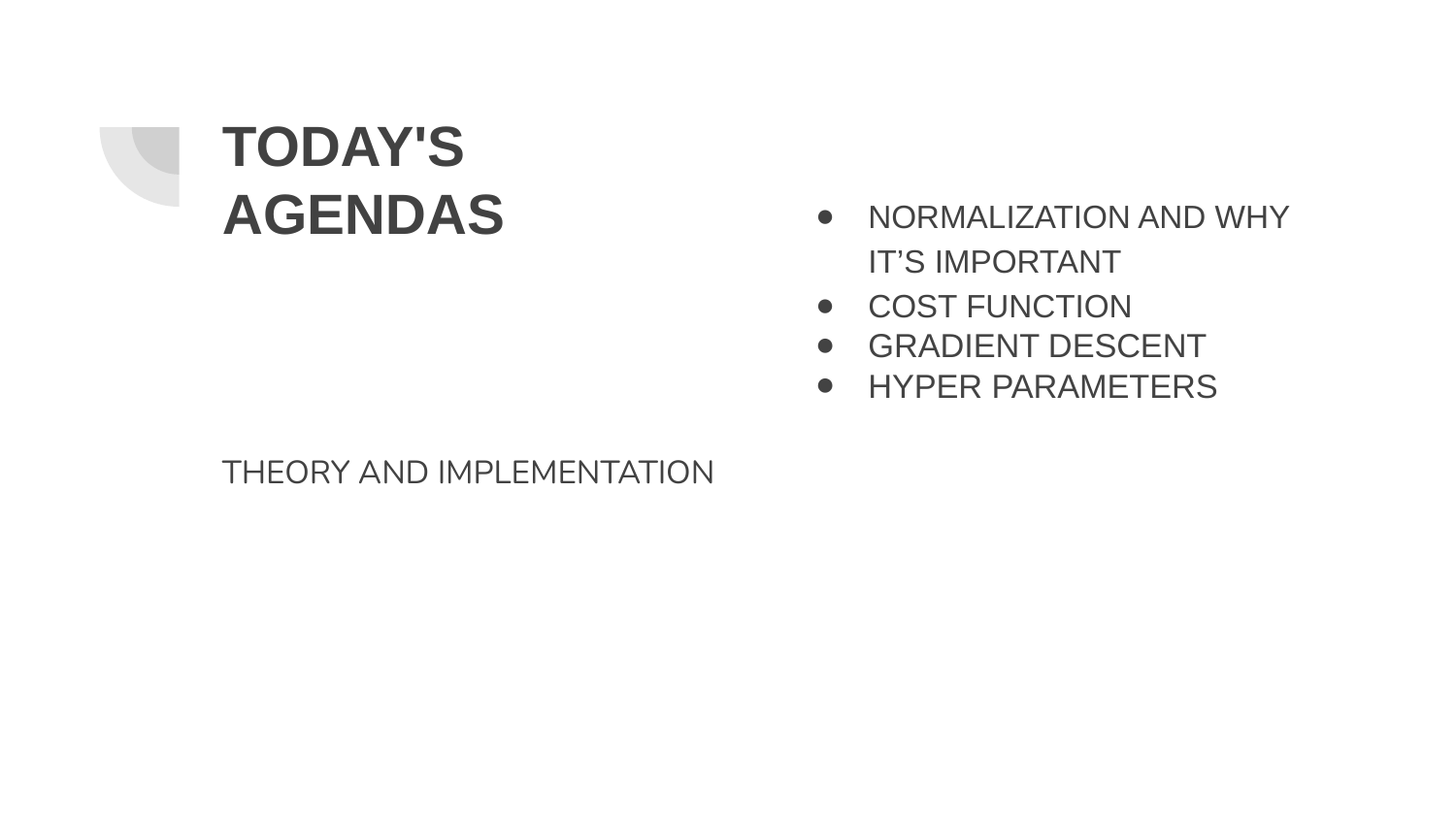

# TODAY'S AGENDAS

NORMALIZATION AND WHY IT’S IMPORTANT
COST FUNCTION
GRADIENT DESCENT
HYPER PARAMETERS

THEORY AND IMPLEMENTATION